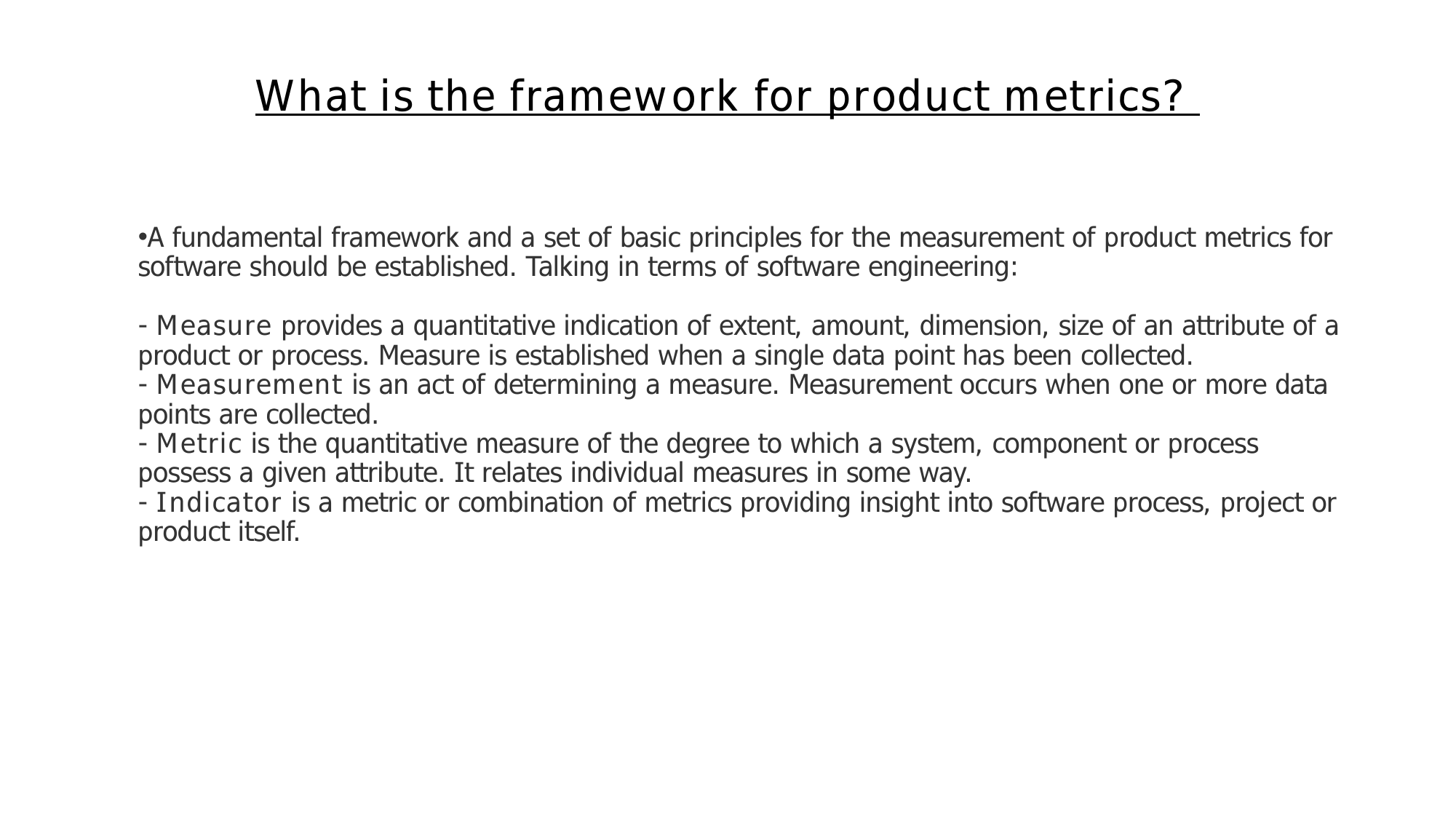

# What is the framework for product metrics?
A fundamental framework and a set of basic principles for the measurement of product metrics for software should be established. Talking in terms of software engineering:
- Measure provides a quantitative indication of extent, amount, dimension, size of an attribute of a product or process. Measure is established when a single data point has been collected.
- Measurement is an act of determining a measure. Measurement occurs when one or more data points are collected.
- Metric is the quantitative measure of the degree to which a system, component or process possess a given attribute. It relates individual measures in some way.
- Indicator is a metric or combination of metrics providing insight into software process, project or product itself.